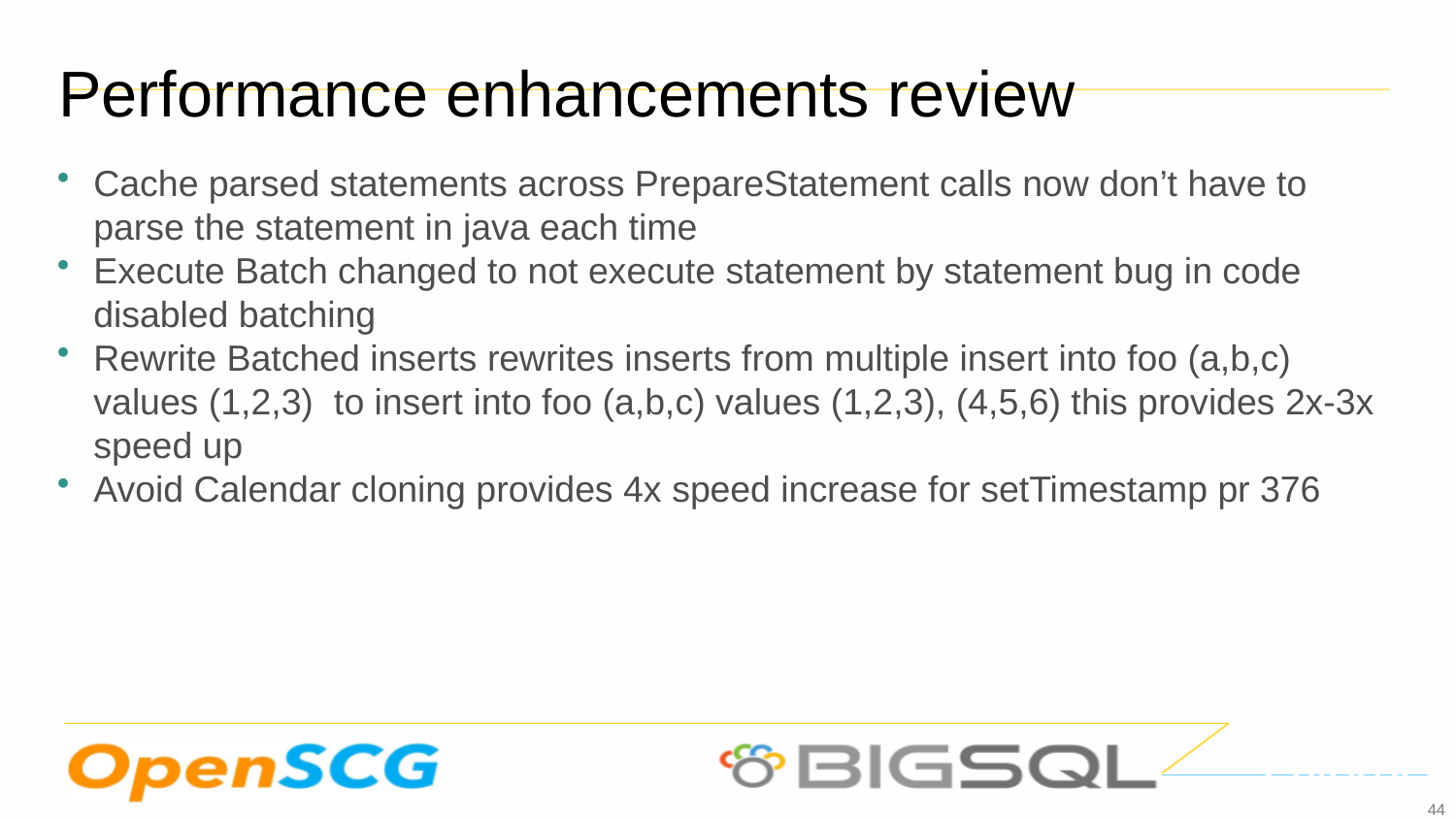

Performance enhancements review
Cache parsed statements across PrepareStatement calls now don’t have to parse the statement in java each time
Execute Batch changed to not execute statement by statement bug in code disabled batching
Rewrite Batched inserts rewrites inserts from multiple insert into foo (a,b,c) values (1,2,3)  to insert into foo (a,b,c) values (1,2,3), (4,5,6) this provides 2x-3x speed up
Avoid Calendar cloning provides 4x speed increase for setTimestamp pr 376